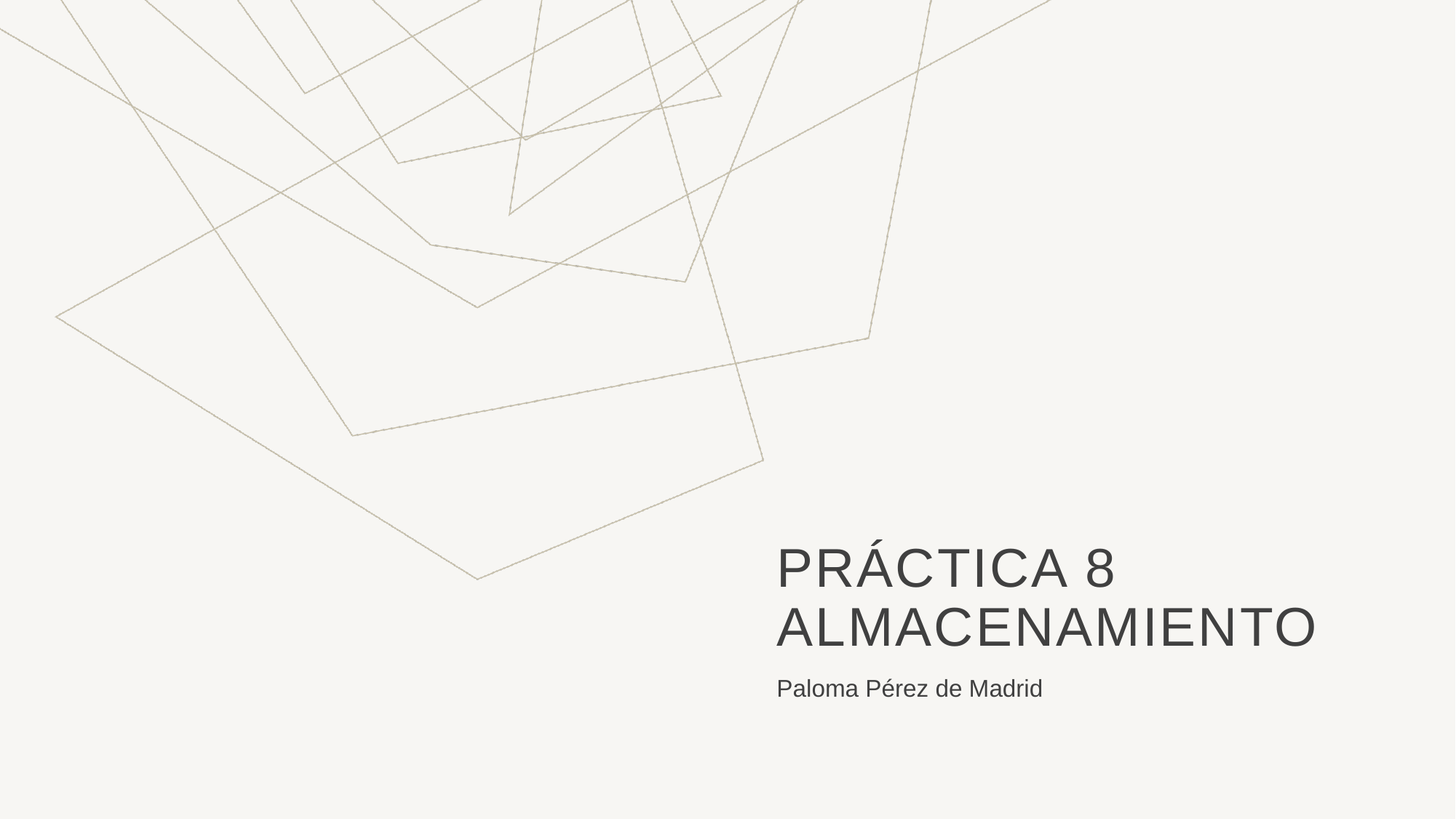

# Práctica 8 almacenamiento
Paloma Pérez de Madrid